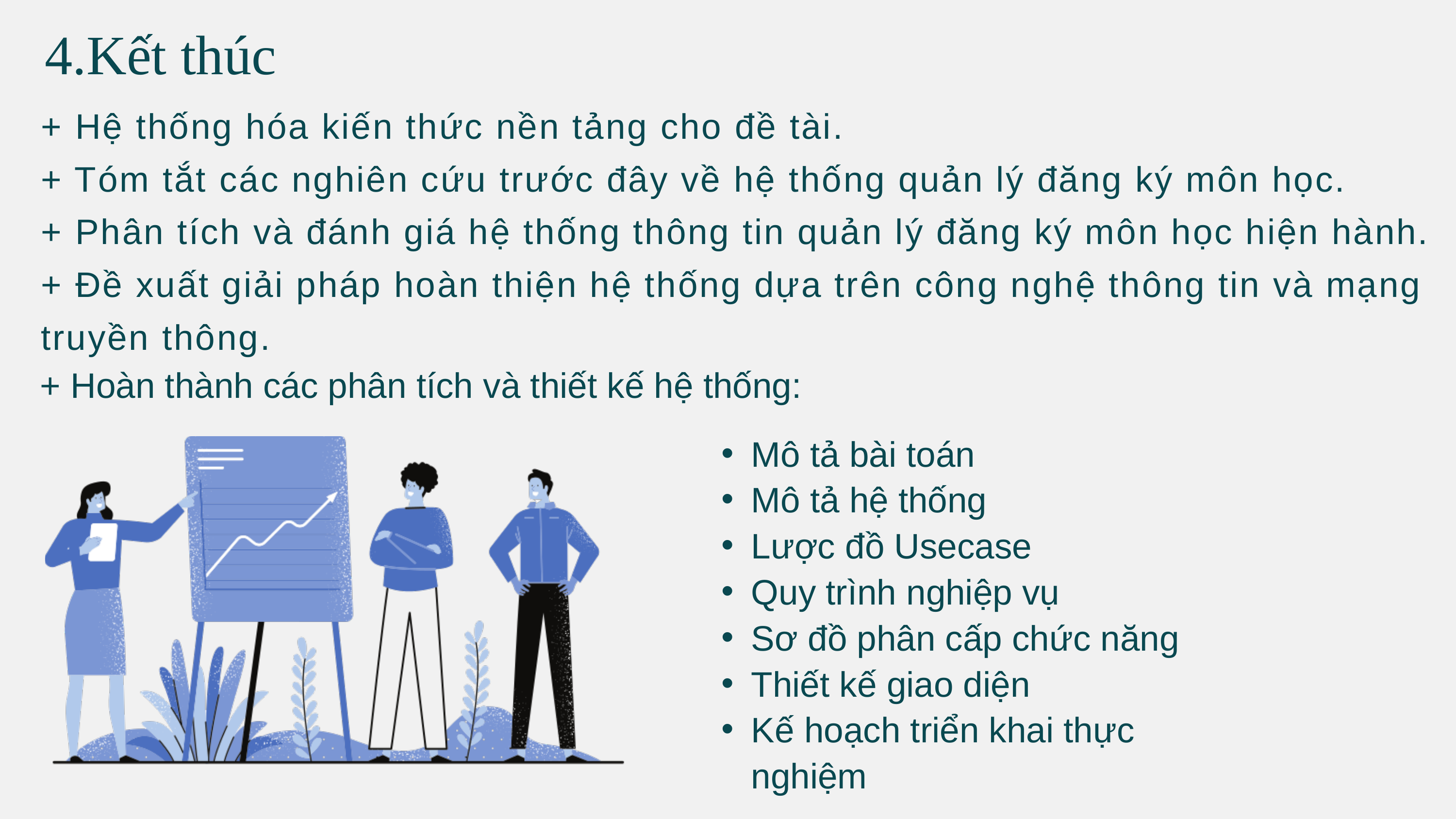

4.Kết thúc
+ Hệ thống hóa kiến thức nền tảng cho đề tài.
+ Tóm tắt các nghiên cứu trước đây về hệ thống quản lý đăng ký môn học.
+ Phân tích và đánh giá hệ thống thông tin quản lý đăng ký môn học hiện hành.
+ Đề xuất giải pháp hoàn thiện hệ thống dựa trên công nghệ thông tin và mạng truyền thông.
+ Hoàn thành các phân tích và thiết kế hệ thống:
Mô tả bài toán
Mô tả hệ thống
Lược đồ Usecase
Quy trình nghiệp vụ
Sơ đồ phân cấp chức năng
Thiết kế giao diện
Kế hoạch triển khai thực nghiệm